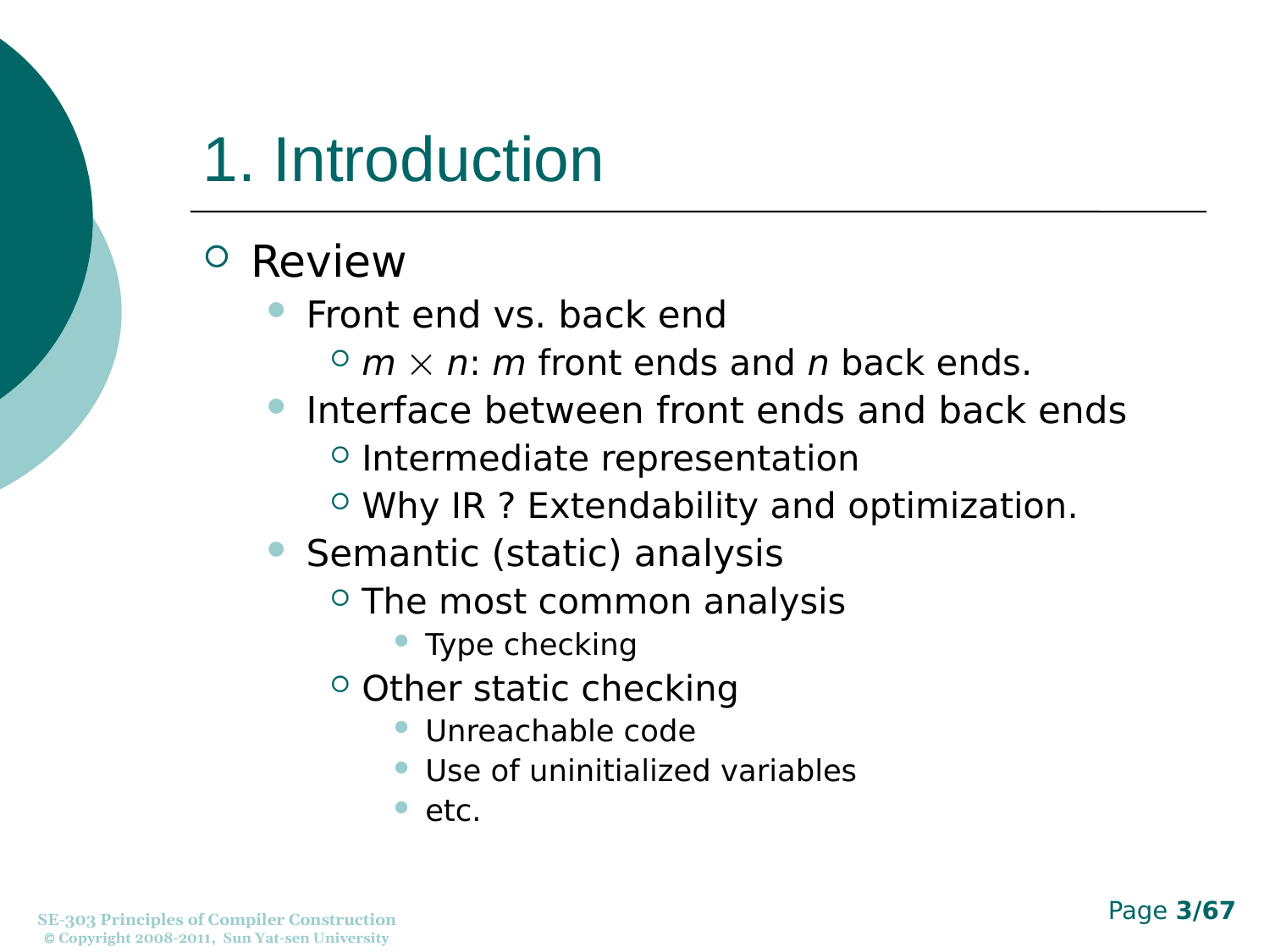

# 1. Introduction
Review
Front end vs. back end
m × n: m front ends and n back ends.
Interface between front ends and back ends
Intermediate representation
Why IR ? Extendability and optimization.
Semantic (static) analysis
The most common analysis
Type checking
Other static checking
Unreachable code
Use of uninitialized variables
etc.
SE-303 Principles of Compiler Construction
© Copyright 2008-2011,  Sun Yat-sen University